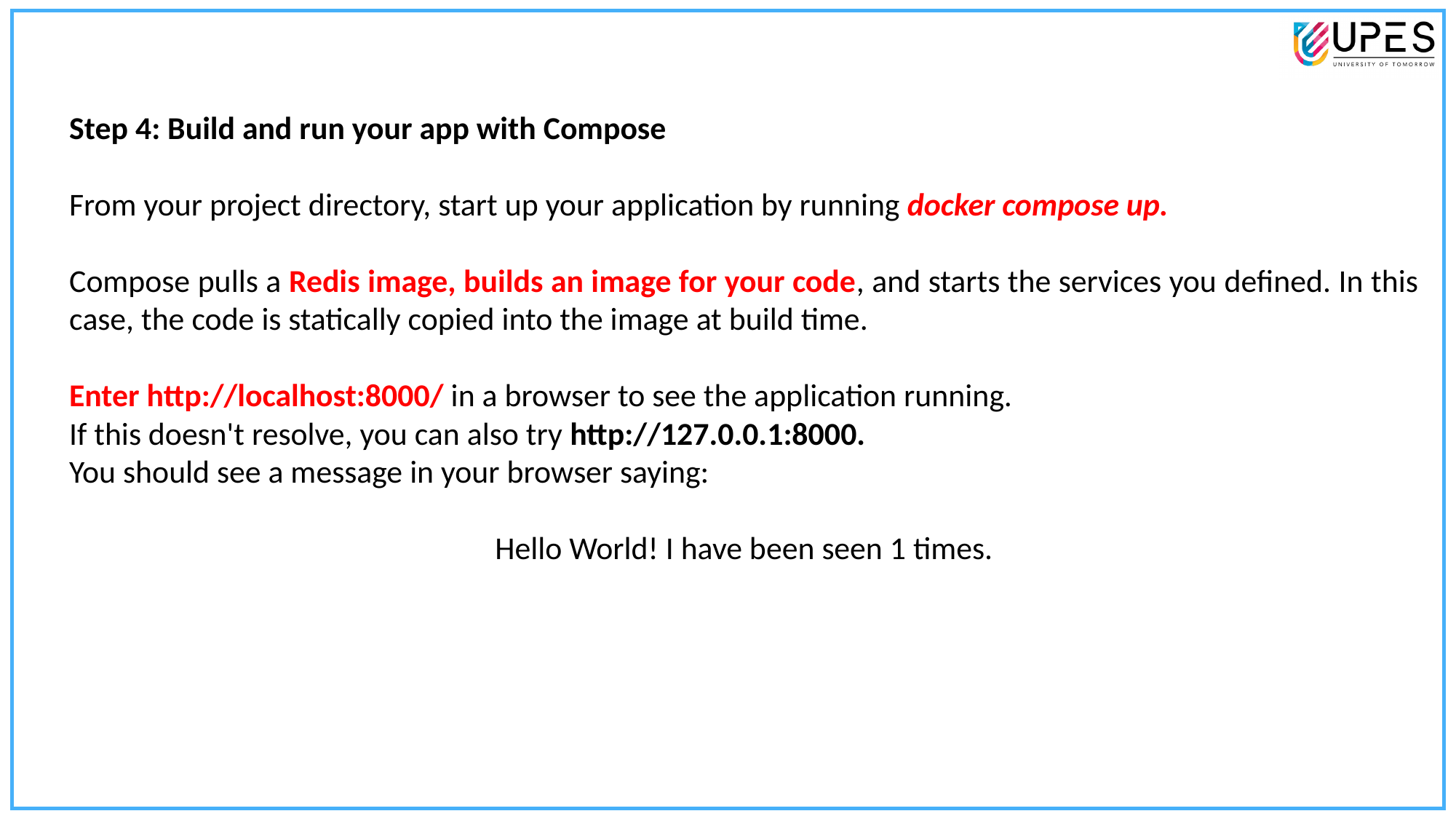

Step 4: Build and run your app with Compose

From your project directory, start up your application by running docker compose up.

Compose pulls a Redis image, builds an image for your code, and starts the services you defined. In this case, the code is statically copied into the image at build time.

Enter http://localhost:8000/ in a browser to see the application running.
If this doesn't resolve, you can also try http://127.0.0.1:8000.
You should see a message in your browser saying:

Hello World! I have been seen 1 times.